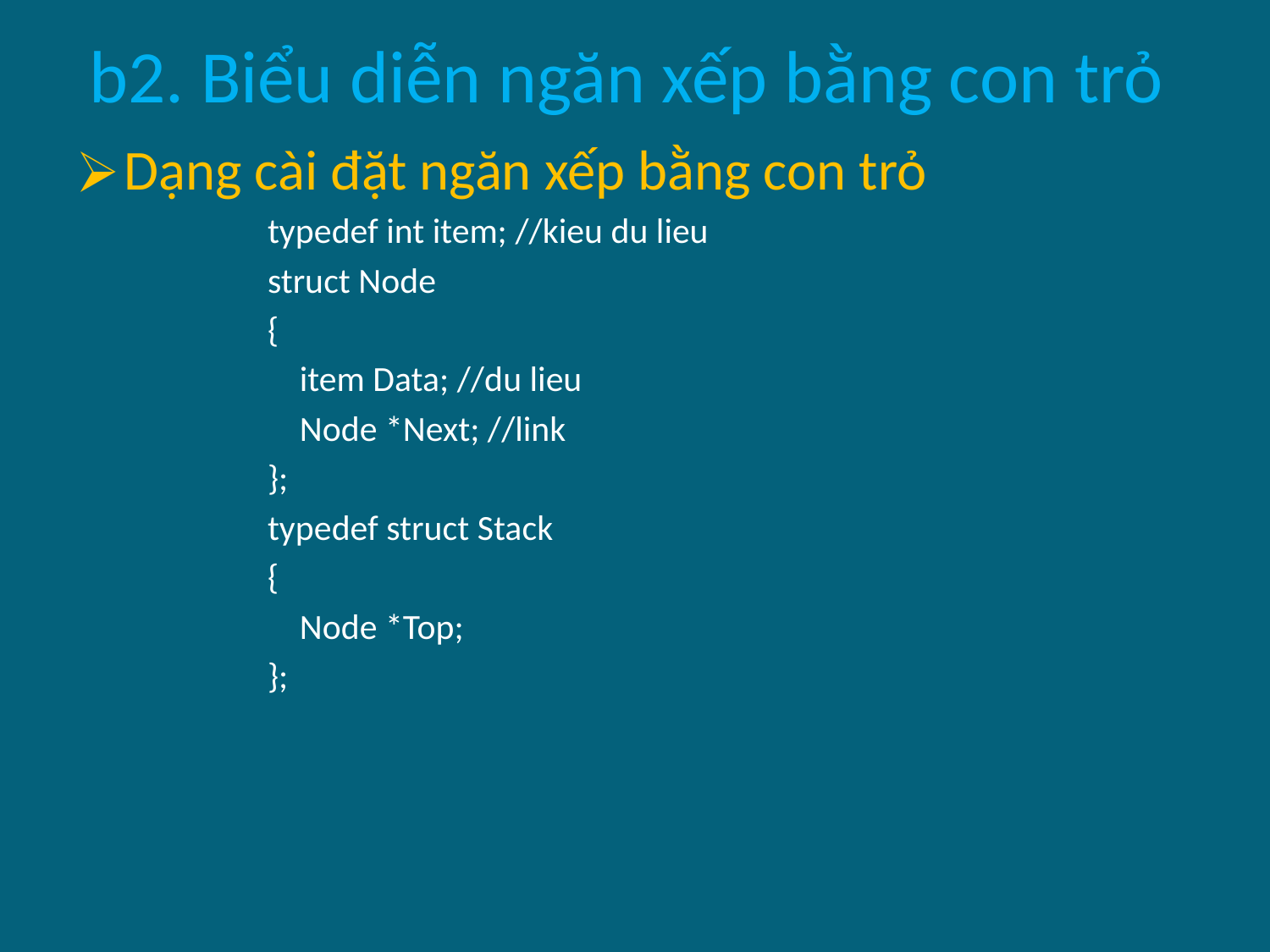

# b2. Biểu diễn ngăn xếp bằng con trỏ
Dạng cài đặt ngăn xếp bằng con trỏ
typedef int item; //kieu du lieu
struct Node
{
    item Data; //du lieu
    Node *Next; //link
};
typedef struct Stack
{
    Node *Top;
};